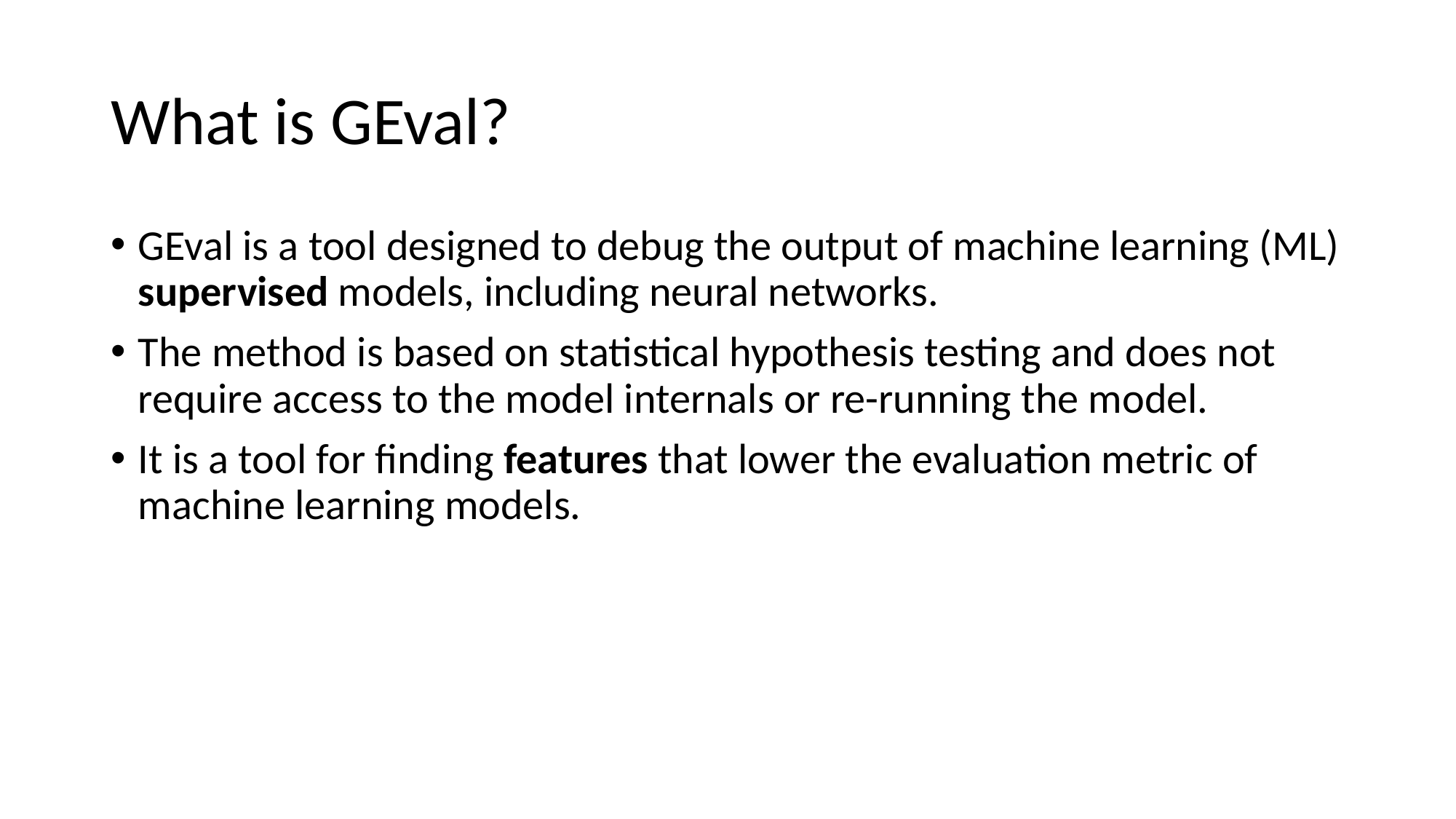

# What is GEval?
GEval is a tool designed to debug the output of machine learning (ML) supervised models, including neural networks.
The method is based on statistical hypothesis testing and does not require access to the model internals or re-running the model.
It is a tool for finding features that lower the evaluation metric of machine learning models.